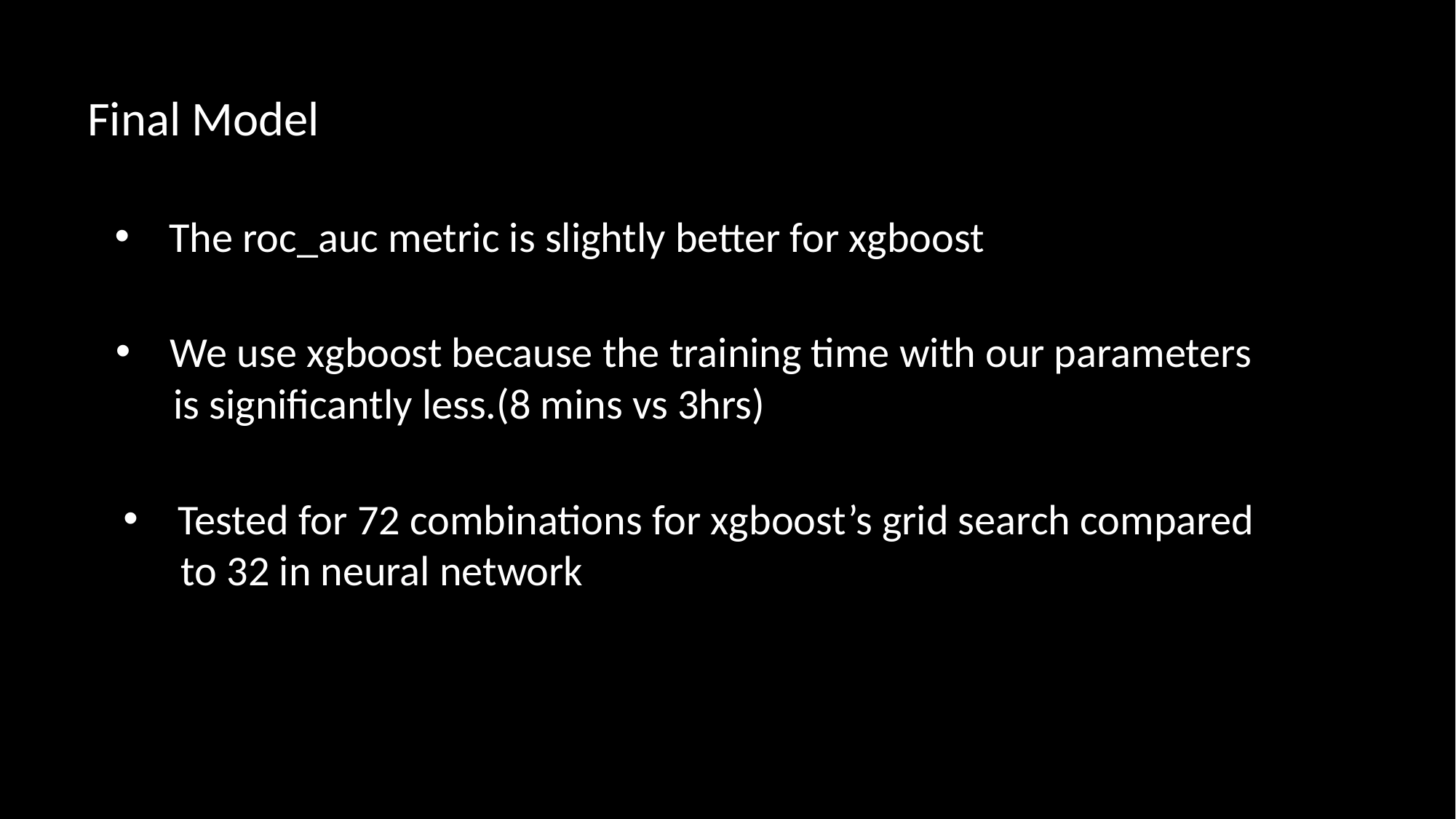

Final Model
The roc_auc metric is slightly better for xgboost
We use xgboost because the training time with our parameters
      is significantly less.(8 mins vs 3hrs)
Tested for 72 combinations for xgboost’s grid search compared
      to 32 in neural network